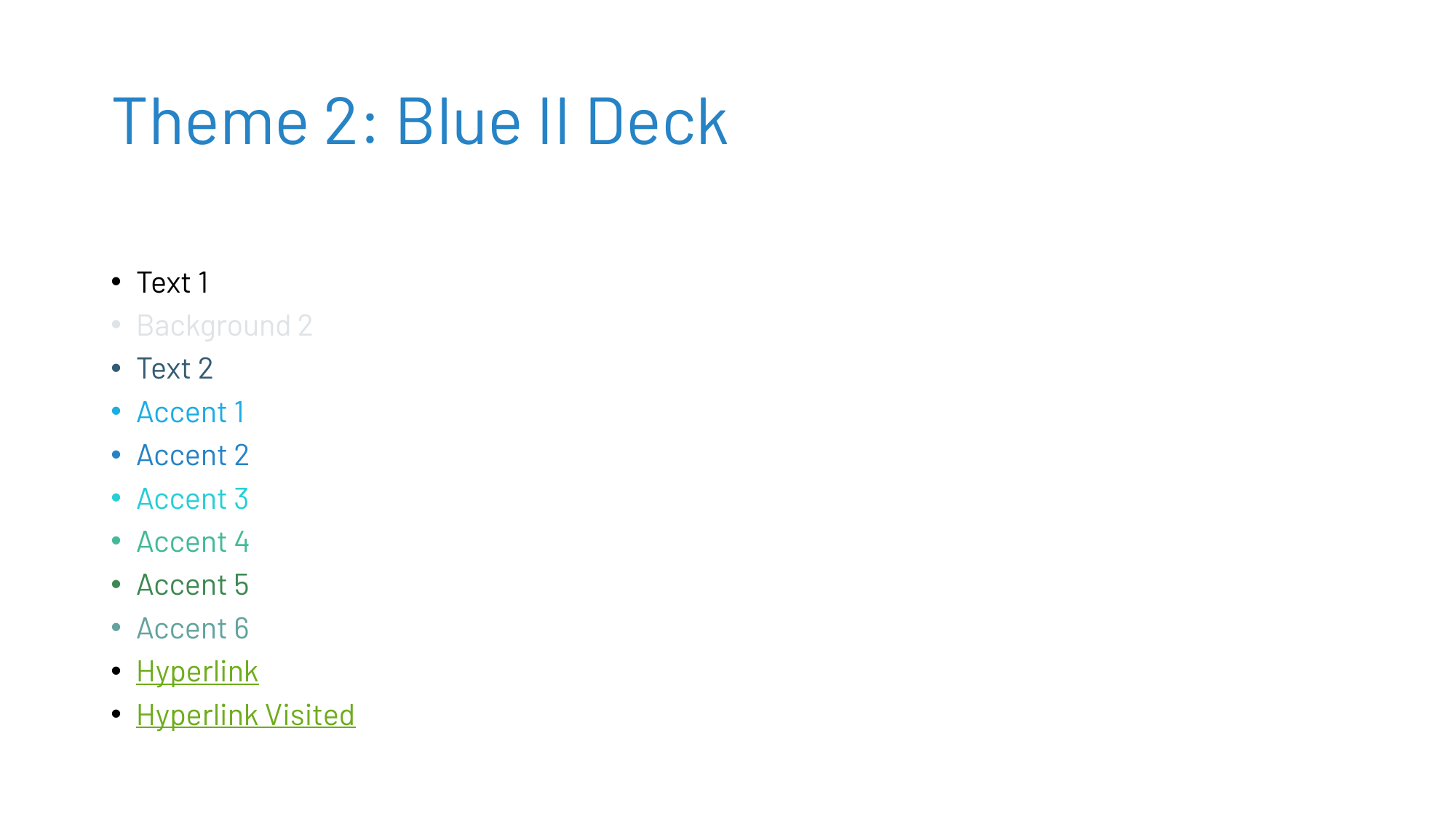

# Theme 2: Blue II Deck
Background 1
Text 1
Background 2
Text 2
Accent 1
Accent 2
Accent 3
Accent 4
Accent 5
Accent 6
Hyperlink
Hyperlink Visited